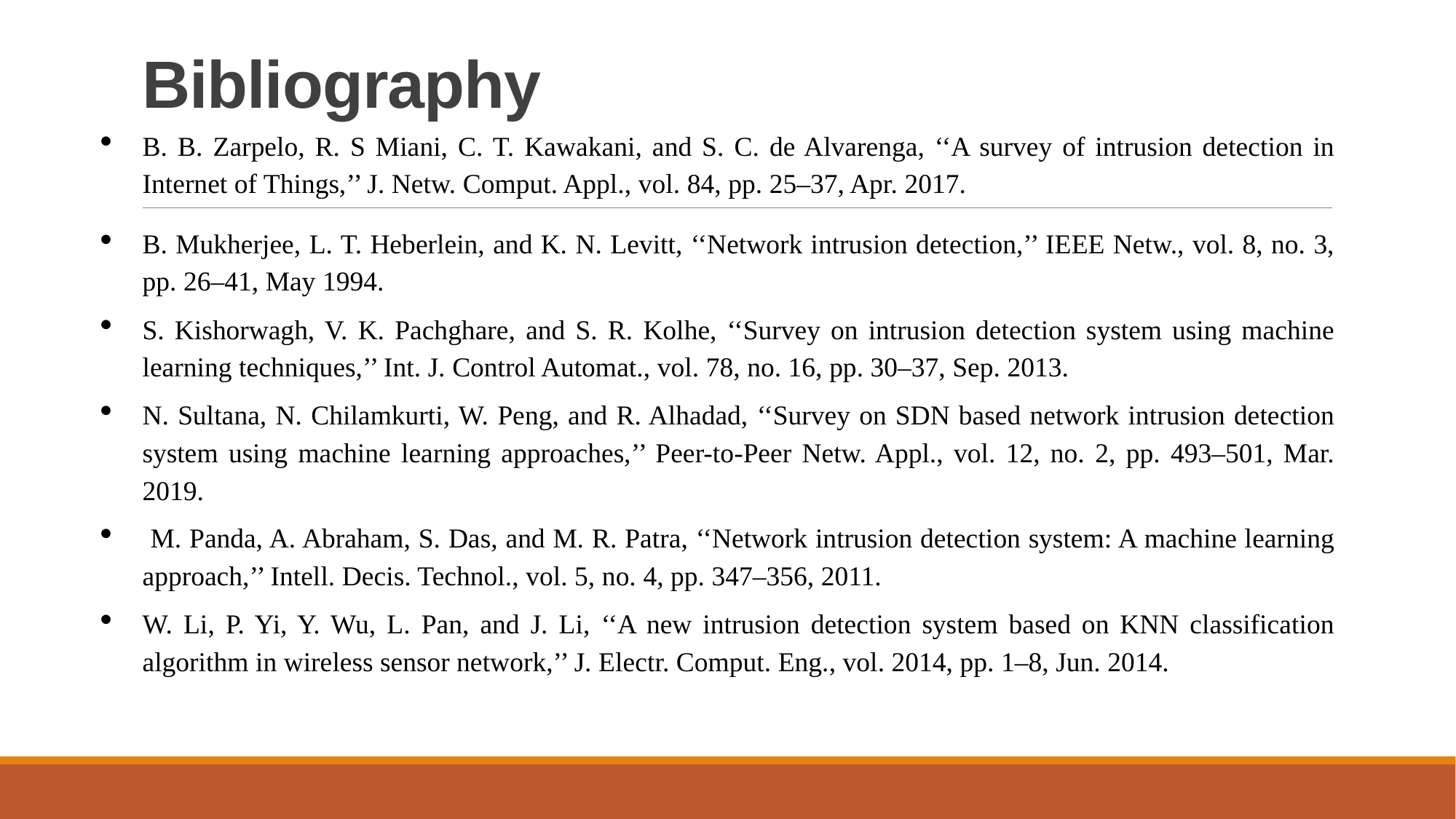

# Bibliography
B. B. Zarpelo, R. S Miani, C. T. Kawakani, and S. C. de Alvarenga, ‘‘A survey of intrusion detection in Internet of Things,’’ J. Netw. Comput. Appl., vol. 84, pp. 25–37, Apr. 2017.
B. Mukherjee, L. T. Heberlein, and K. N. Levitt, ‘‘Network intrusion detection,’’ IEEE Netw., vol. 8, no. 3, pp. 26–41, May 1994.
S. Kishorwagh, V. K. Pachghare, and S. R. Kolhe, ‘‘Survey on intrusion detection system using machine learning techniques,’’ Int. J. Control Automat., vol. 78, no. 16, pp. 30–37, Sep. 2013.
N. Sultana, N. Chilamkurti, W. Peng, and R. Alhadad, ‘‘Survey on SDN based network intrusion detection system using machine learning approaches,’’ Peer-to-Peer Netw. Appl., vol. 12, no. 2, pp. 493–501, Mar. 2019.
 M. Panda, A. Abraham, S. Das, and M. R. Patra, ‘‘Network intrusion detection system: A machine learning approach,’’ Intell. Decis. Technol., vol. 5, no. 4, pp. 347–356, 2011.
W. Li, P. Yi, Y. Wu, L. Pan, and J. Li, ‘‘A new intrusion detection system based on KNN classification algorithm in wireless sensor network,’’ J. Electr. Comput. Eng., vol. 2014, pp. 1–8, Jun. 2014.